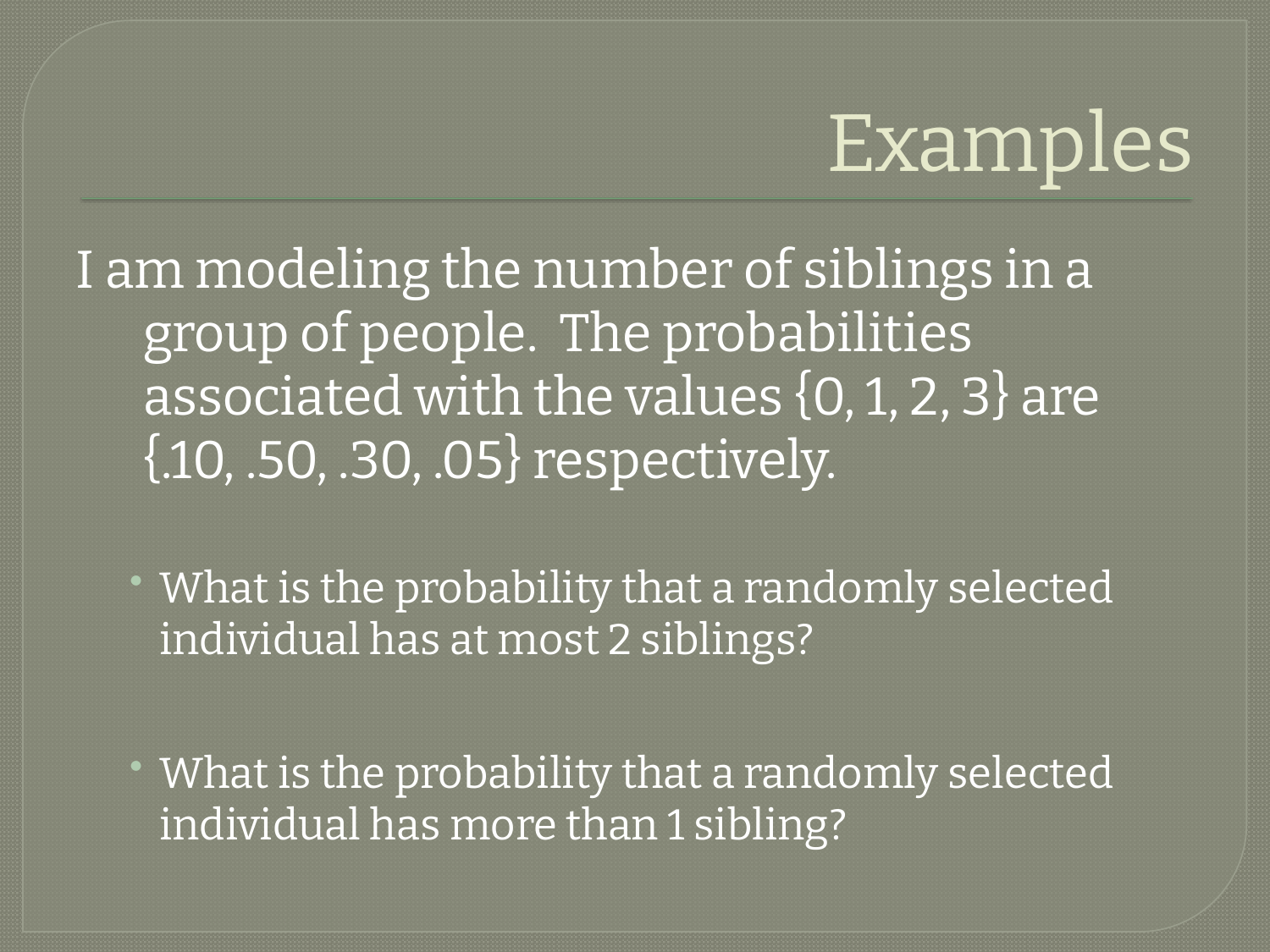

# Examples
I am modeling the number of siblings in a group of people.  The probabilities associated with the values {0, 1, 2, 3} are {.10, .50, .30, .05} respectively.

What is the probability that a randomly selected individual has at most 2 siblings?

What is the probability that a randomly selected individual has more than 1 sibling?